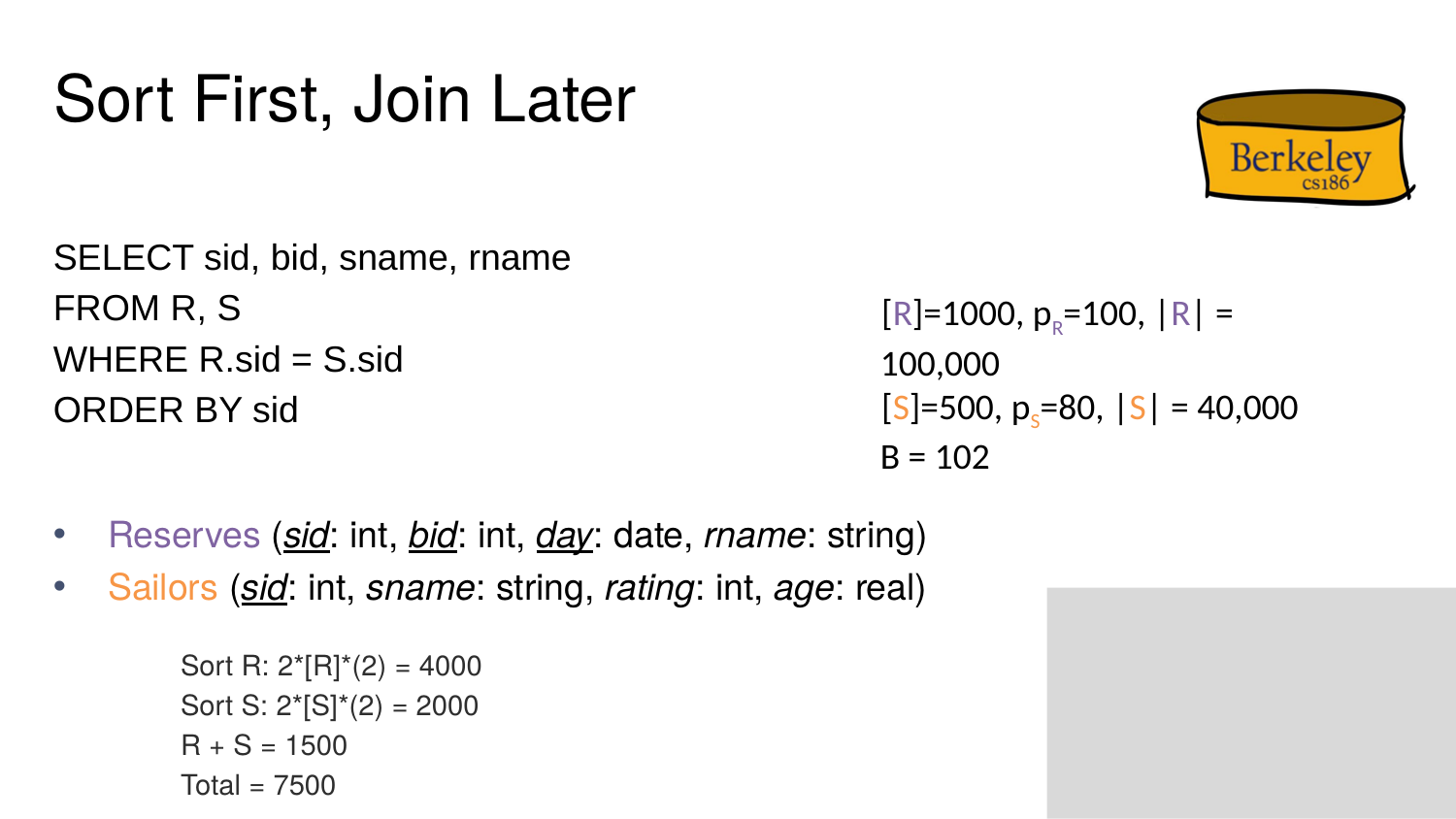

# Sort First, Join Later
SELECT sid, bid, sname, rname
FROM R, S
WHERE R.sid = S.sid
ORDER BY sid
Reserves (sid: int, bid: int, day: date, rname: string)
Sailors (sid: int, sname: string, rating: int, age: real)
Sort R: 2*[R]*(2) = 4000
Sort S: 2*[S]*(2) = 2000
R + S = 1500
Total = 7500
[R]=1000, pR=100, |R| = 100,000
[S]=500, pS=80, |S| = 40,000
B = 102